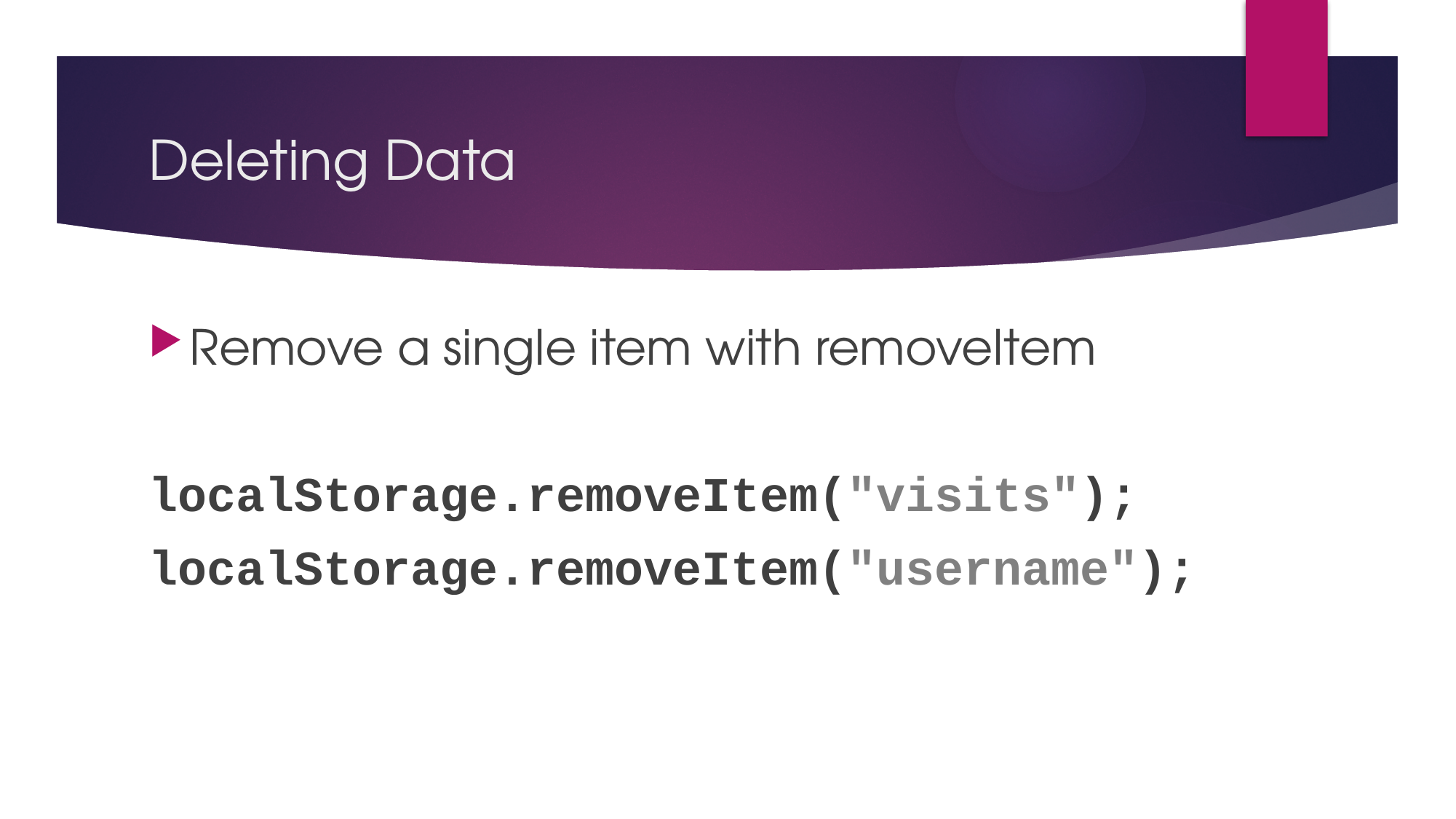

# Deleting Data
Remove a single item with removeItem

localStorage.removeItem("visits");
localStorage.removeItem("username");